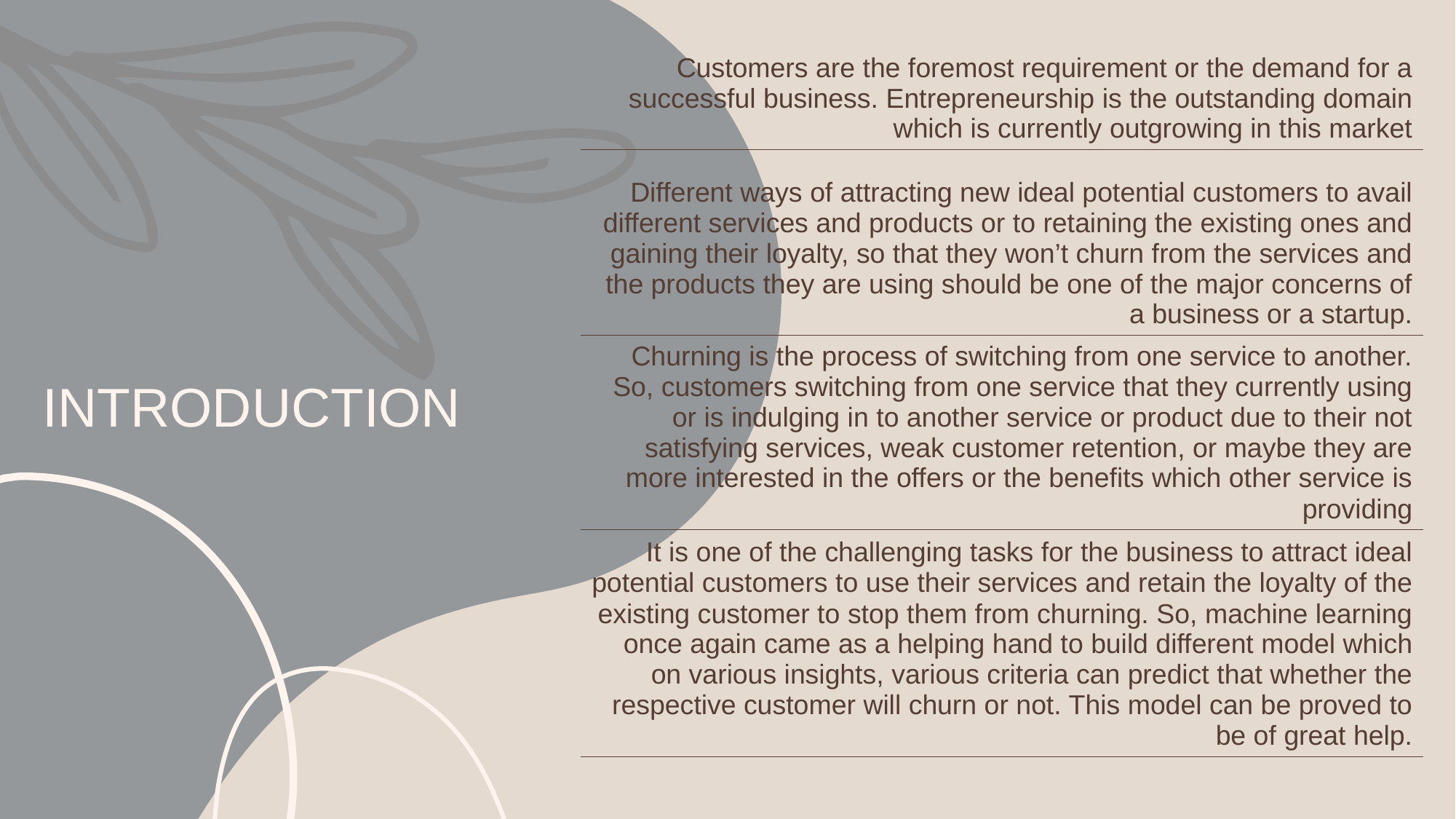

| Customers are the foremost requirement or the demand for a successful business. Entrepreneurship is the outstanding domain which is currently outgrowing in this market |
| --- |
| Different ways of attracting new ideal potential customers to avail different services and products or to retaining the existing ones and gaining their loyalty, so that they won’t churn from the services and the products they are using should be one of the major concerns of a business or a startup. |
| Churning is the process of switching from one service to another. So, customers switching from one service that they currently using or is indulging in to another service or product due to their not satisfying services, weak customer retention, or maybe they are more interested in the offers or the benefits which other service is providing |
| It is one of the challenging tasks for the business to attract ideal potential customers to use their services and retain the loyalty of the existing customer to stop them from churning. So, machine learning once again came as a helping hand to build different model which on various insights, various criteria can predict that whether the respective customer will churn or not. This model can be proved to be of great help. |
|  |
# INTRODUCTION